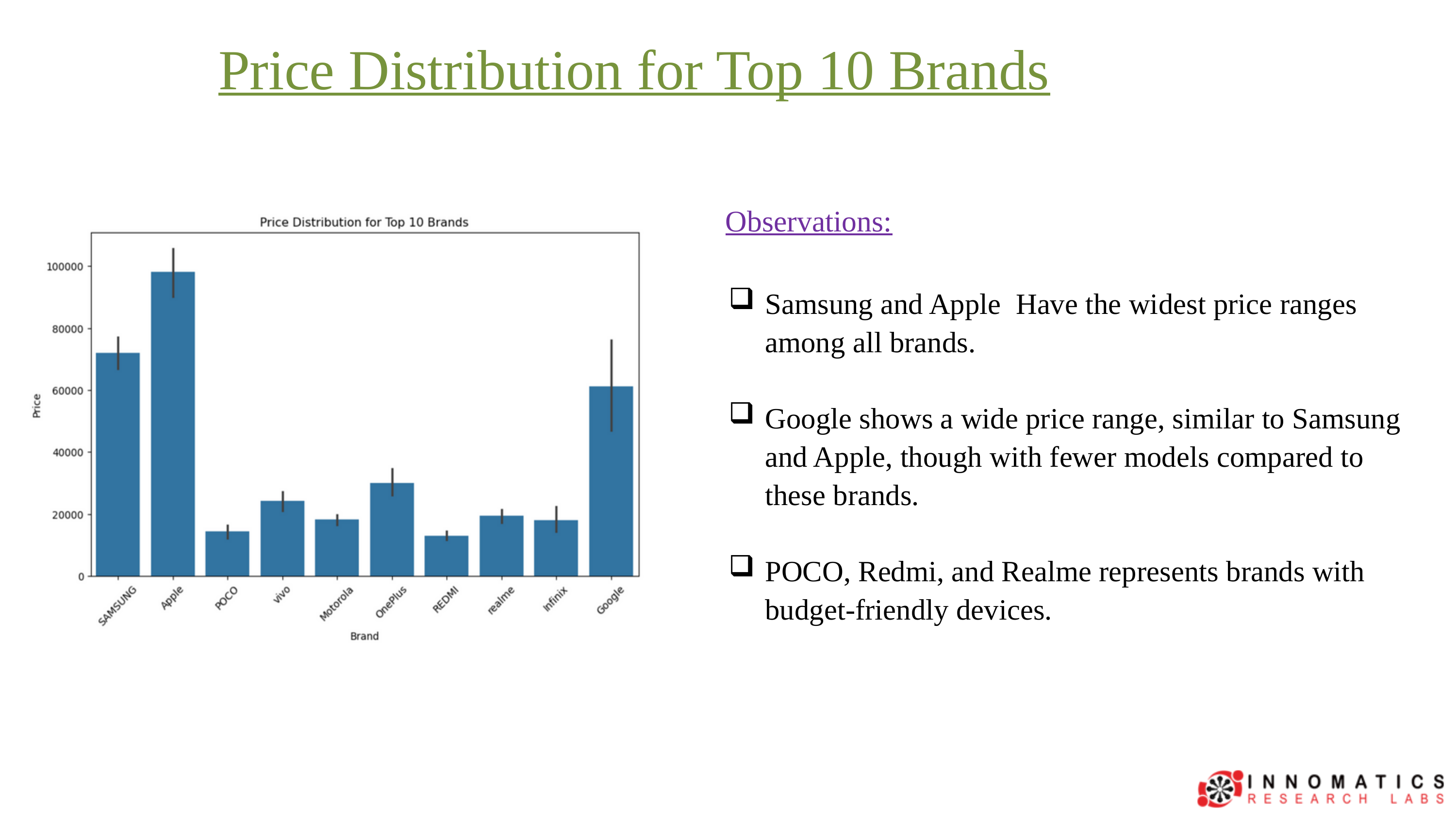

Price Distribution for Top 10 Brands
Observations:

Samsung and Apple  Have the widest price ranges among all brands.

Google shows a wide price range, similar to Samsung and Apple, though with fewer models compared to these brands.

POCO, Redmi, and Realme represents brands with budget-friendly devices.